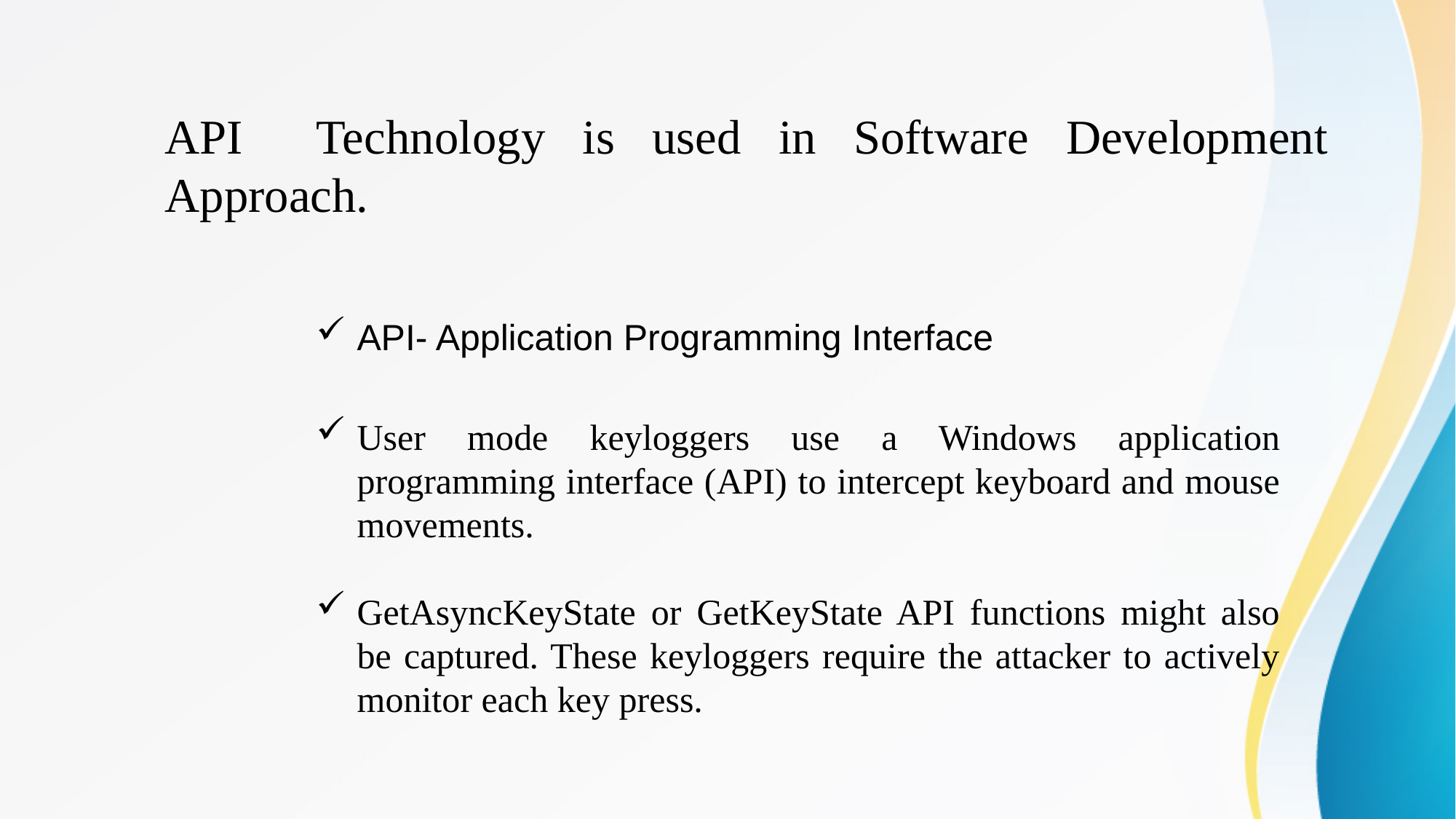

API  Technology is used in Software Development Approach.
API- Application Programming Interface

User mode keyloggers use a Windows application programming interface (API) to intercept keyboard and mouse movements.

GetAsyncKeyState or GetKeyState API functions might also be captured. These keyloggers require the attacker to actively monitor each key press.